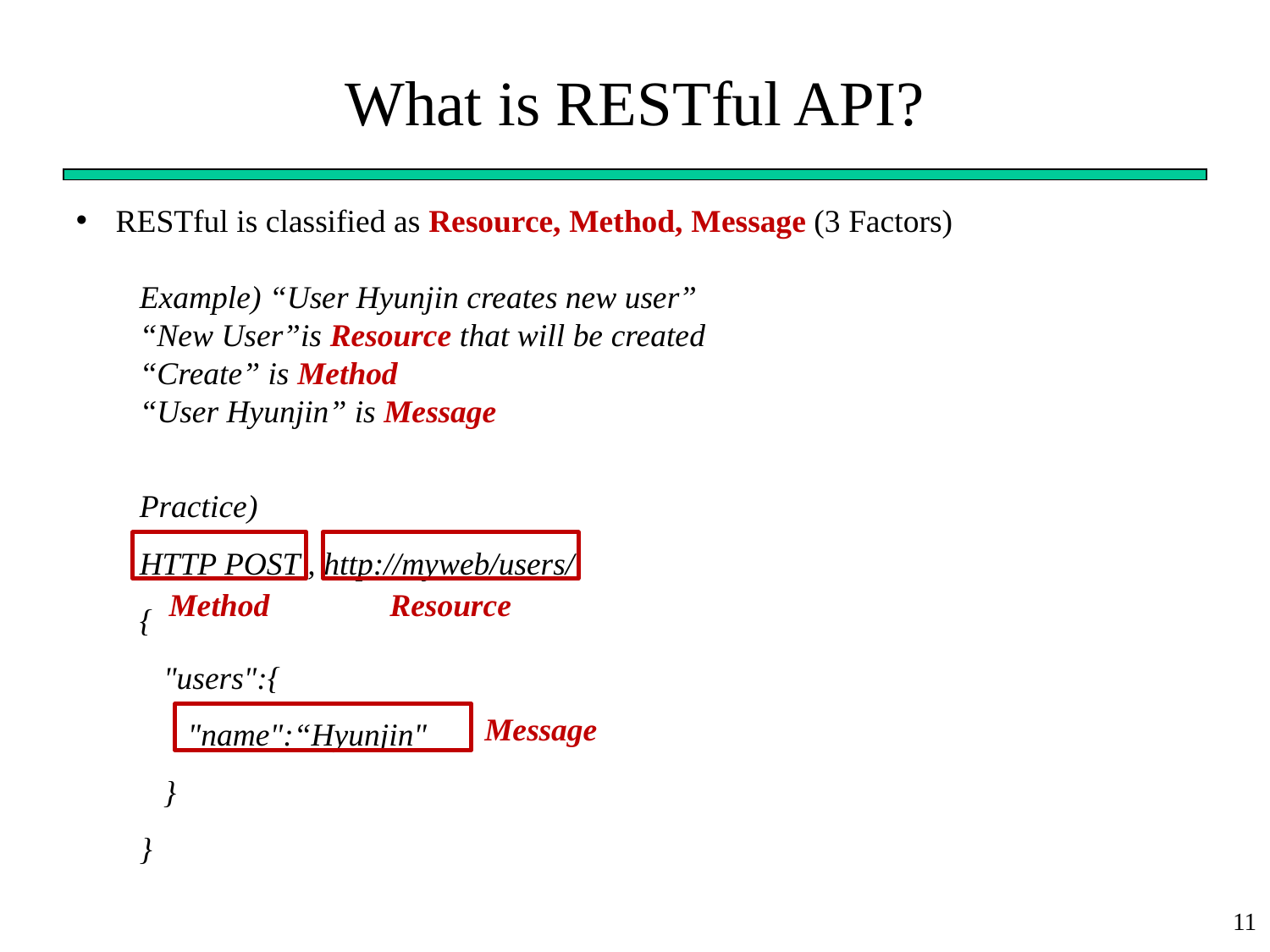

# What is RESTful API?
RESTful is classified as Resource, Method, Message (3 Factors)

Example) “User Hyunjin creates new user”
“New User”is Resource that will be created
“Create” is Method
“User Hyunjin” is Message

Practice)
HTTP POST , http://myweb/users/
{
   "users":{
      "name":“Hyunjin"
   }
}

Method
Resource
Message

11